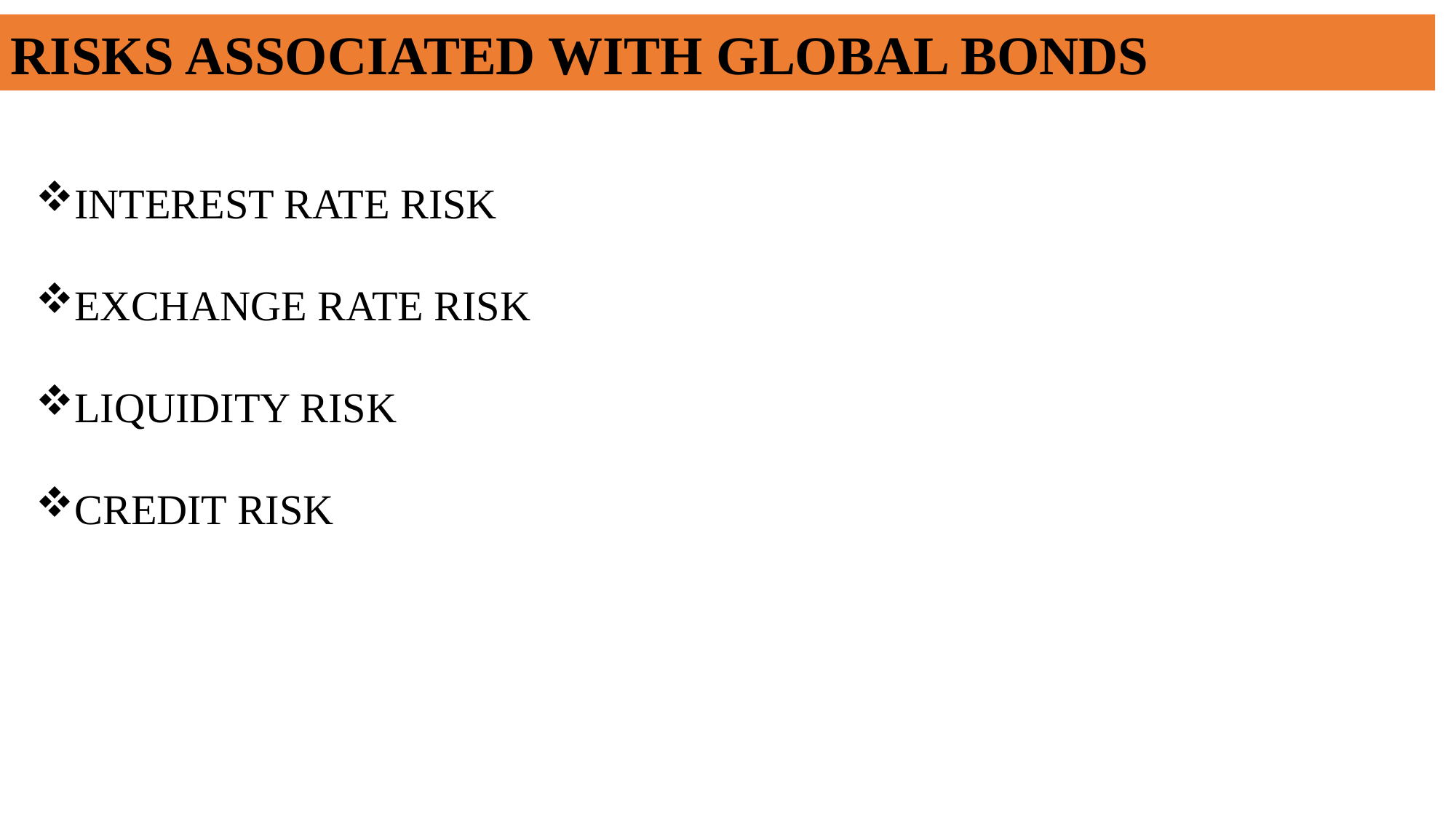

RISKS ASSOCIATED WITH GLOBAL BONDS
INTEREST RATE RISK
EXCHANGE RATE RISK
LIQUIDITY RISK
CREDIT RISK